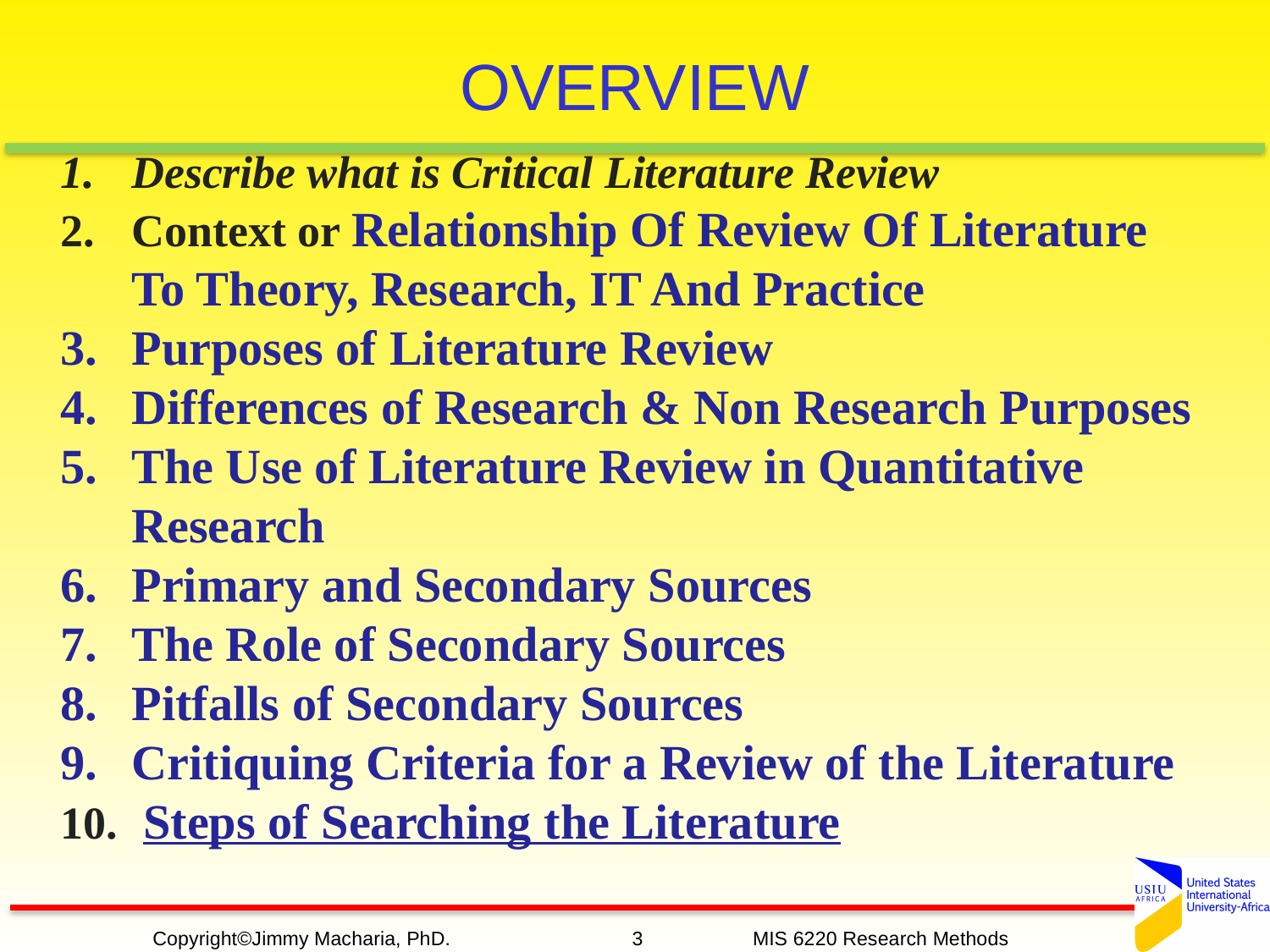

# OVERVIEW
Describe what is Critical Literature Review
Context or Relationship Of Review Of Literature To Theory, Research, IT And Practice
Purposes of Literature Review
Differences of Research & Non Research Purposes
The Use of Literature Review in Quantitative Research
Primary and Secondary Sources
The Role of Secondary Sources
Pitfalls of Secondary Sources
Critiquing Criteria for a Review of the Literature
 Steps of Searching the Literature